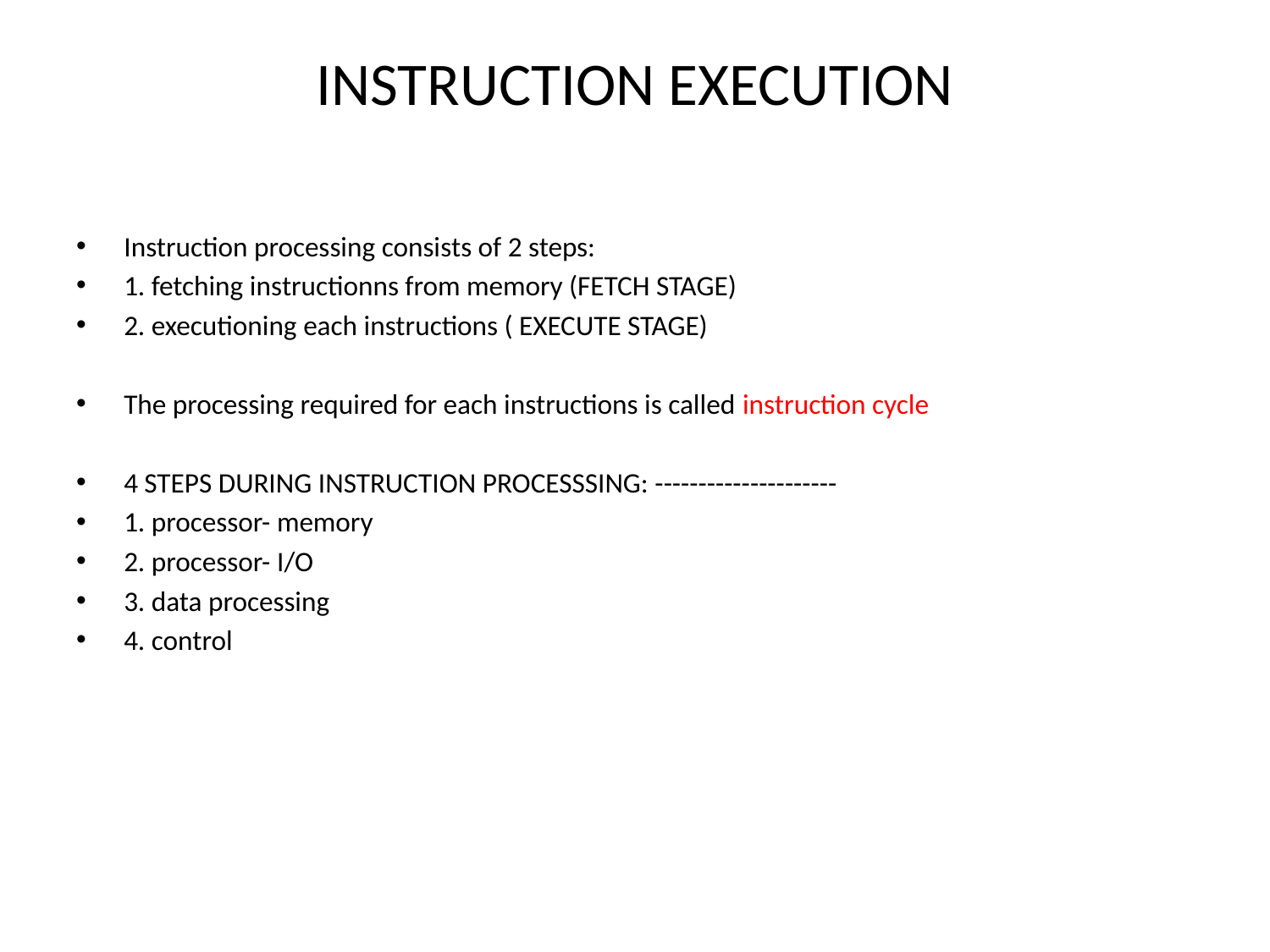

# INSTRUCTION EXECUTION
Instruction processing consists of 2 steps:
1. fetching instructionns from memory (FETCH STAGE)
2. executioning each instructions ( EXECUTE STAGE)

The processing required for each instructions is called instruction cycle

4 STEPS DURING INSTRUCTION PROCESSSING: ---------------------
1. processor- memory
2. processor- I/O
3. data processing
4. control